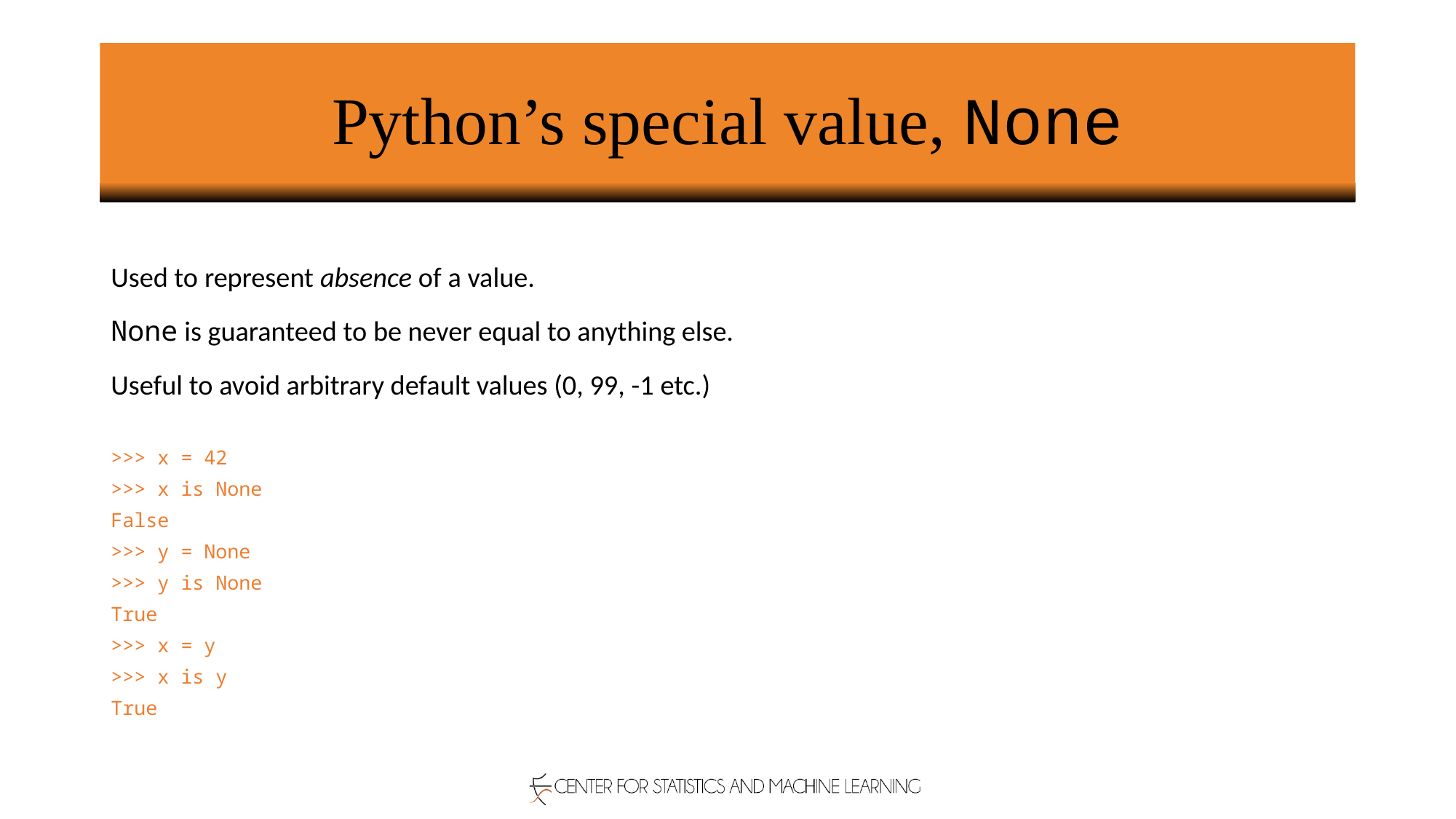

# Python’s special value, None
Used to represent absence of a value.
None is guaranteed to be never equal to anything else.
Useful to avoid arbitrary default values (0, 99, -1 etc.)

>>> x = 42
>>> x is None
False
>>> y = None
>>> y is None
True
>>> x = y
>>> x is y
True